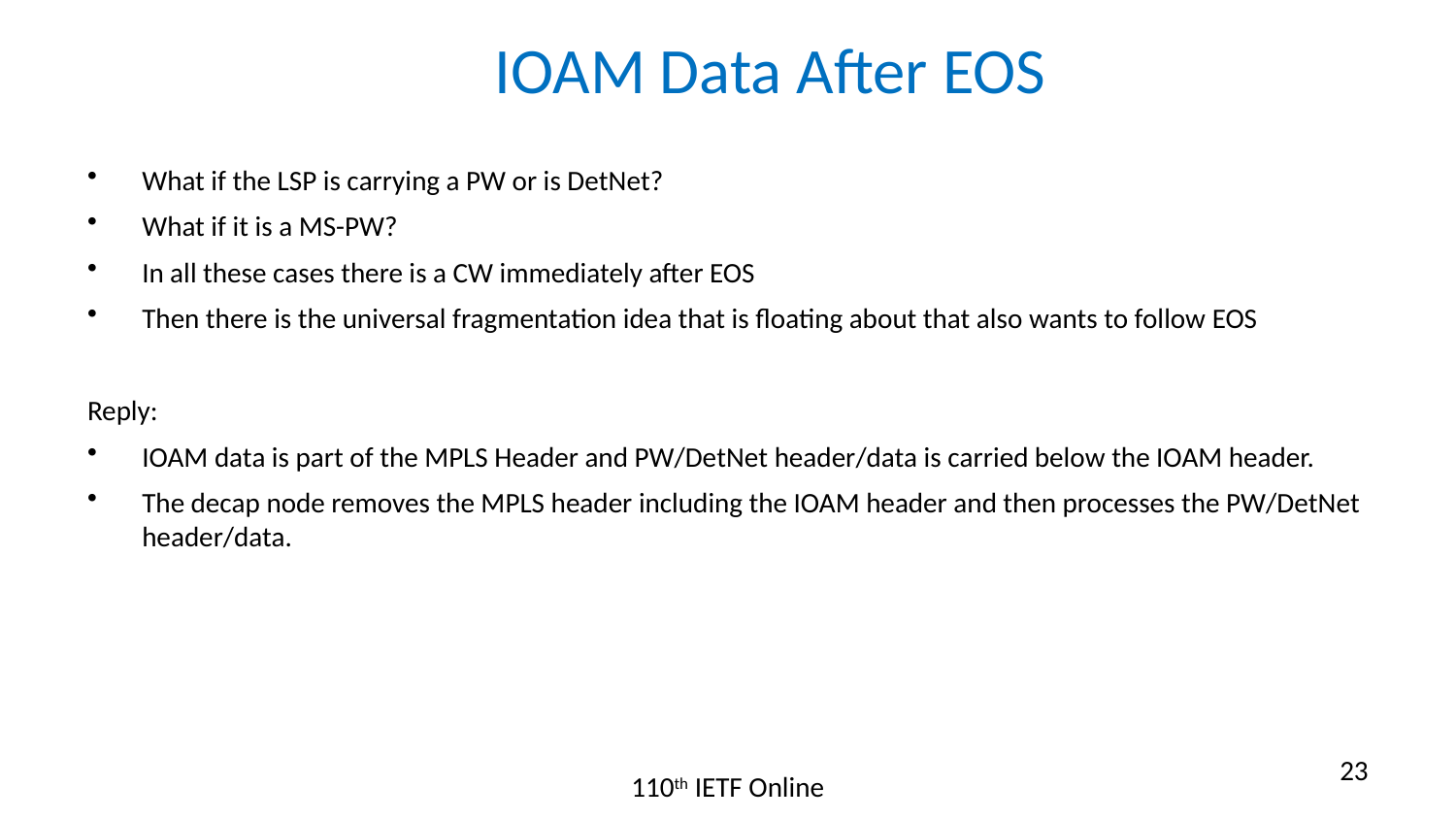

# IOAM Data After EOS
What if the LSP is carrying a PW or is DetNet?
What if it is a MS-PW?
In all these cases there is a CW immediately after EOS
Then there is the universal fragmentation idea that is floating about that also wants to follow EOS

Reply:
IOAM data is part of the MPLS Header and PW/DetNet header/data is carried below the IOAM header.
The decap node removes the MPLS header including the IOAM header and then processes the PW/DetNet header/data.
23
110th IETF Online